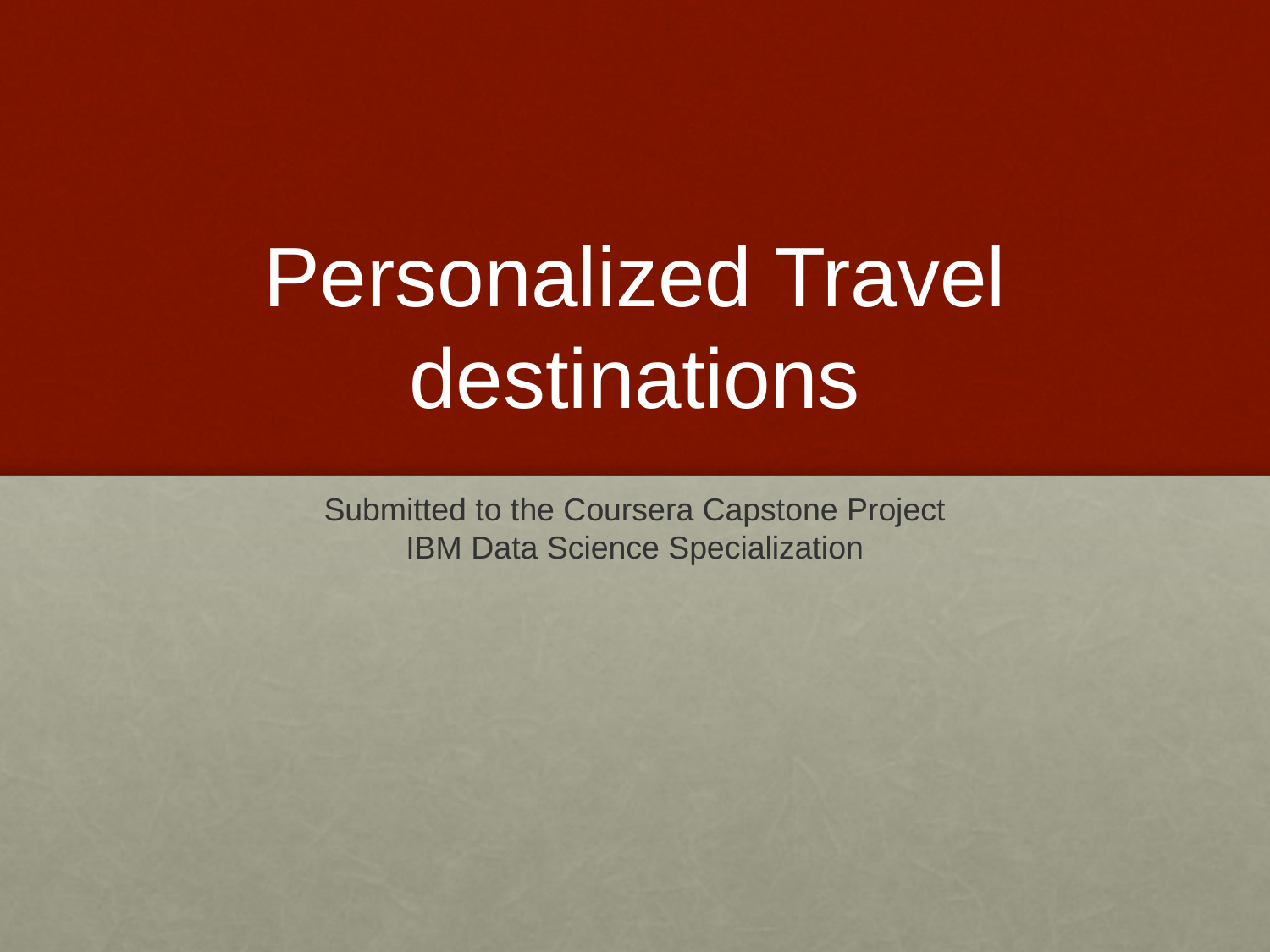

# Personalized Travel destinations
Submitted to the Coursera Capstone Project
IBM Data Science Specialization